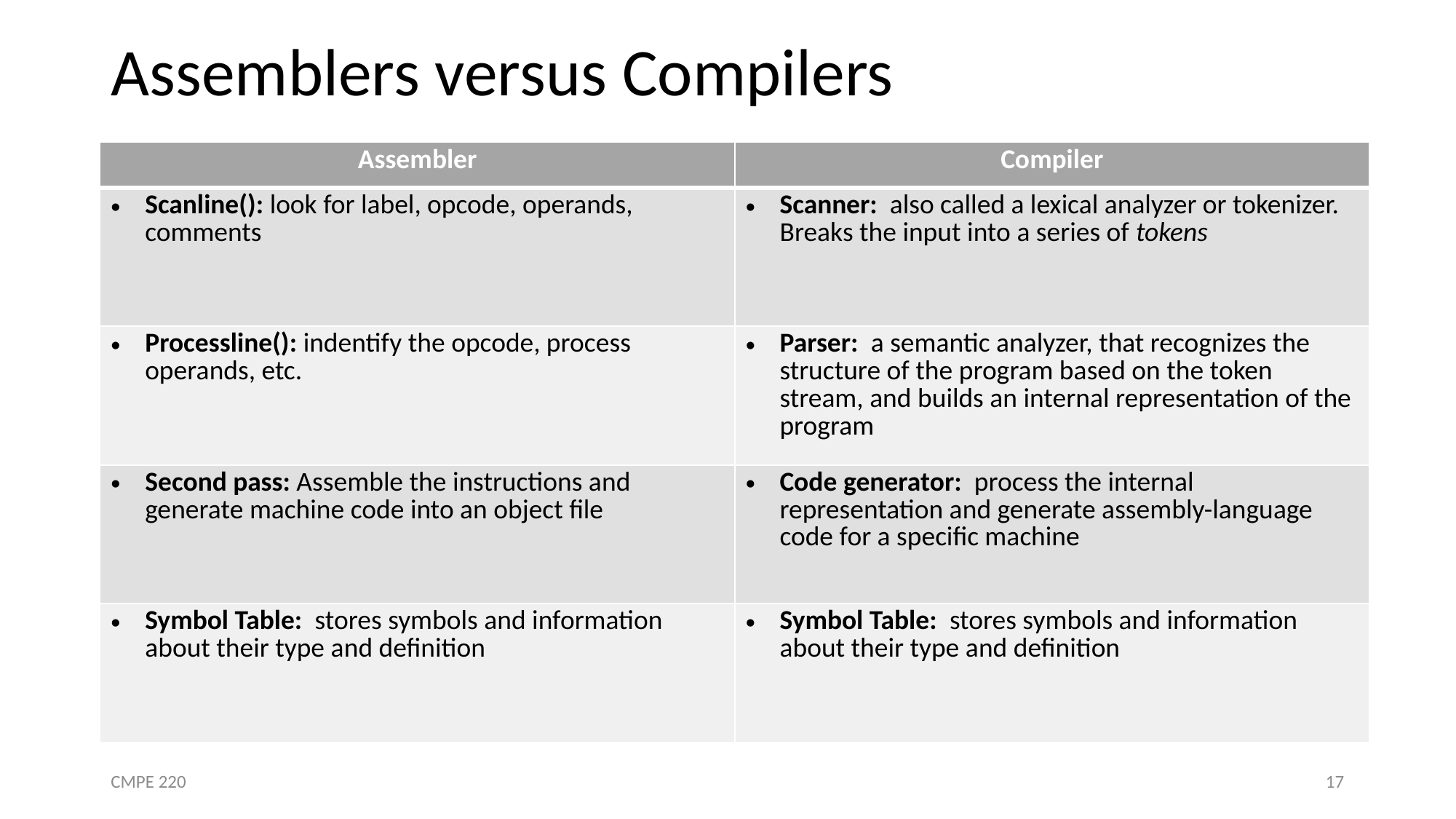

# Assemblers versus Compilers
| Assembler | Compiler |
| --- | --- |
| Scanline(): look for label, opcode, operands, comments | Scanner: also called a lexical analyzer or tokenizer. Breaks the input into a series of tokens |
| Processline(): indentify the opcode, process operands, etc. | Parser: a semantic analyzer, that recognizes the structure of the program based on the token stream, and builds an internal representation of the program |
| Second pass: Assemble the instructions and generate machine code into an object file | Code generator: process the internal representation and generate assembly-language code for a specific machine |
| Symbol Table: stores symbols and information about their type and definition | Symbol Table: stores symbols and information about their type and definition |

CMPE 220
17